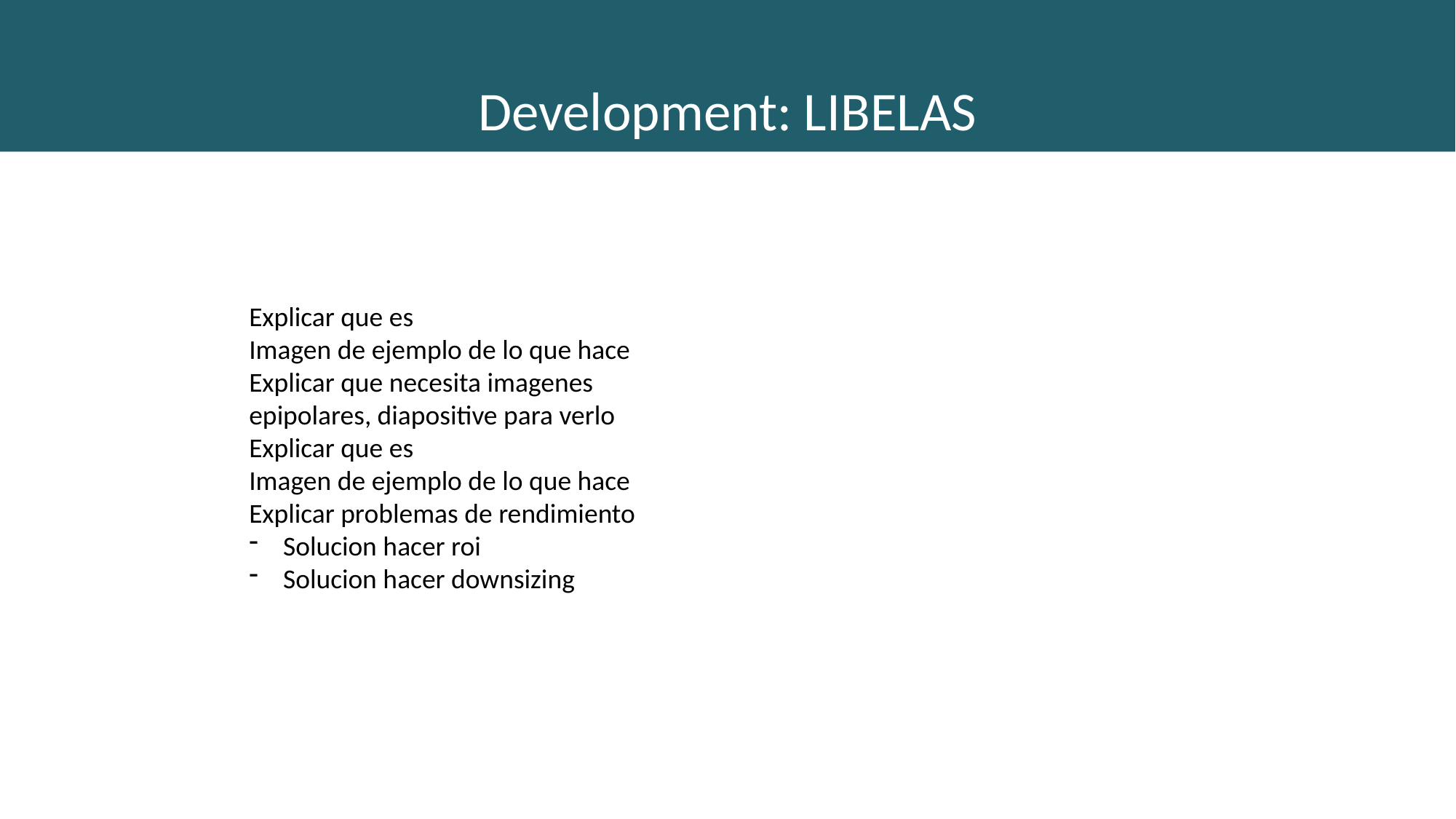

Development: LIBELAS

Explicar que es
Imagen de ejemplo de lo que hace
Explicar que necesita imagenes epipolares, diapositive para verlo
Explicar que es
Imagen de ejemplo de lo que hace
Explicar problemas de rendimiento
Solucion hacer roi
Solucion hacer downsizing